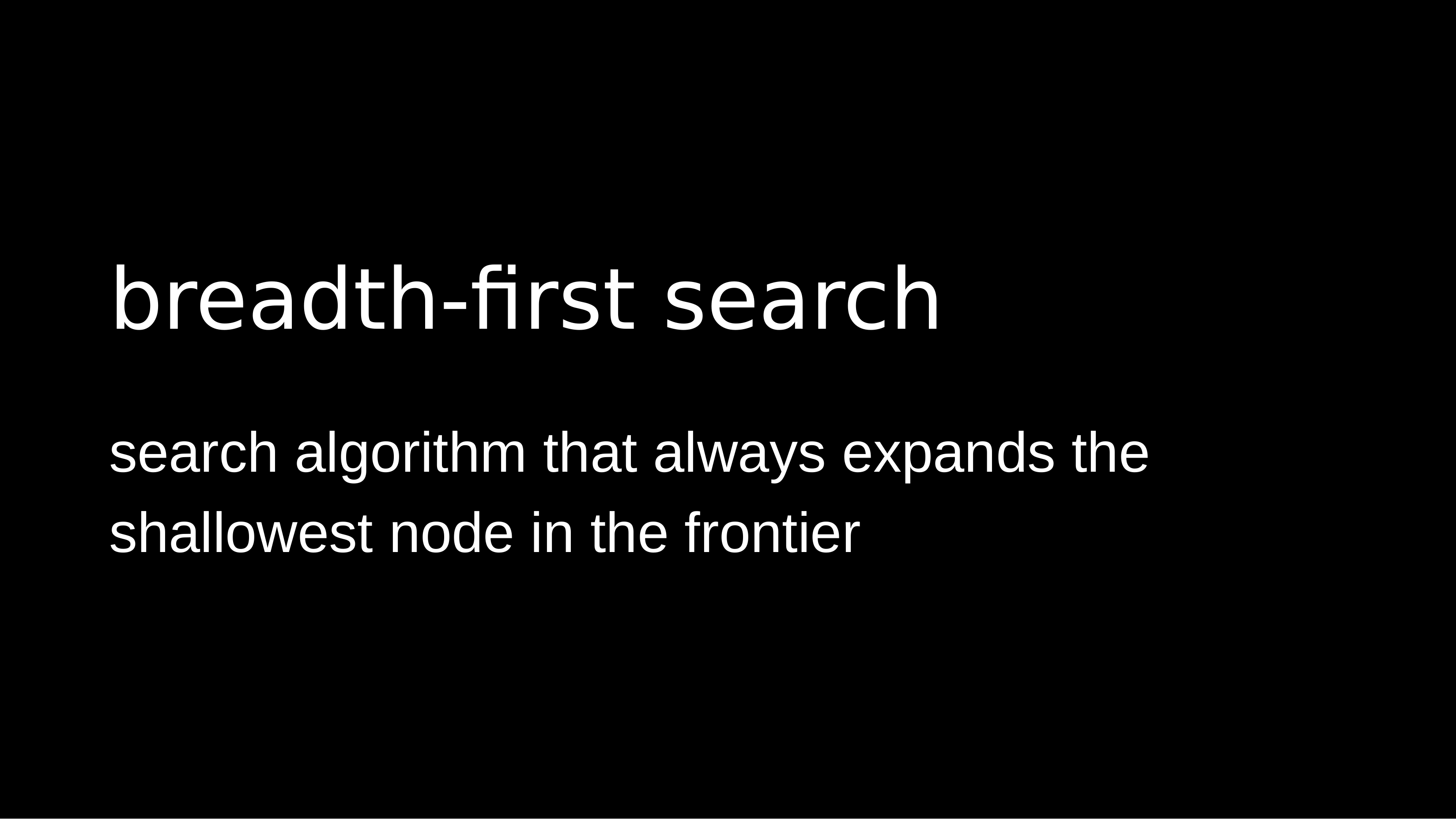

# breadth-first search
search algorithm that always expands the shallowest node in the frontier